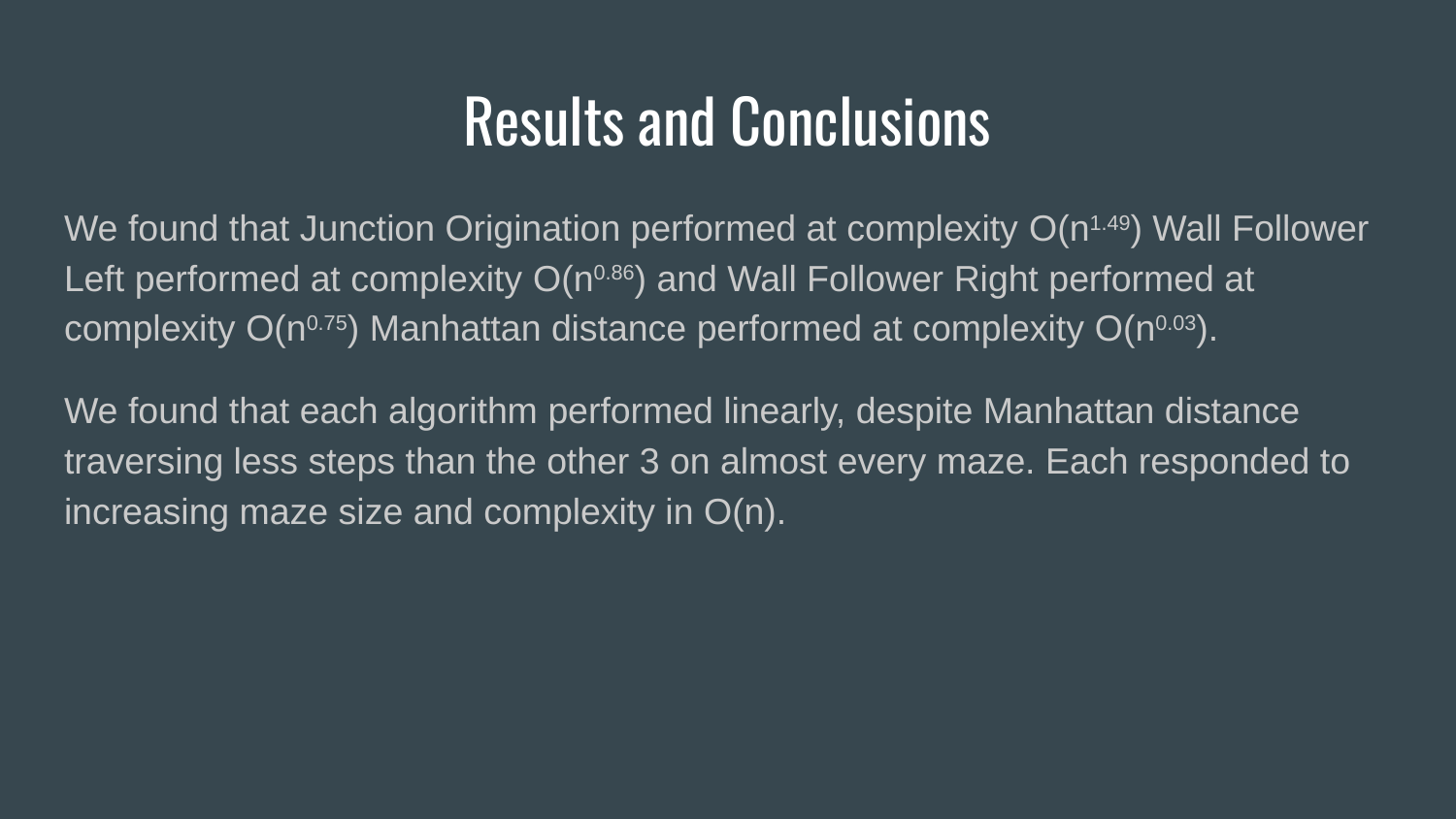

# Results and Conclusions
We found that Junction Origination performed at complexity O(n1.49) Wall Follower Left performed at complexity O(n0.86) and Wall Follower Right performed at complexity O(n0.75) Manhattan distance performed at complexity O(n0.03).
We found that each algorithm performed linearly, despite Manhattan distance traversing less steps than the other 3 on almost every maze. Each responded to increasing maze size and complexity in O(n).